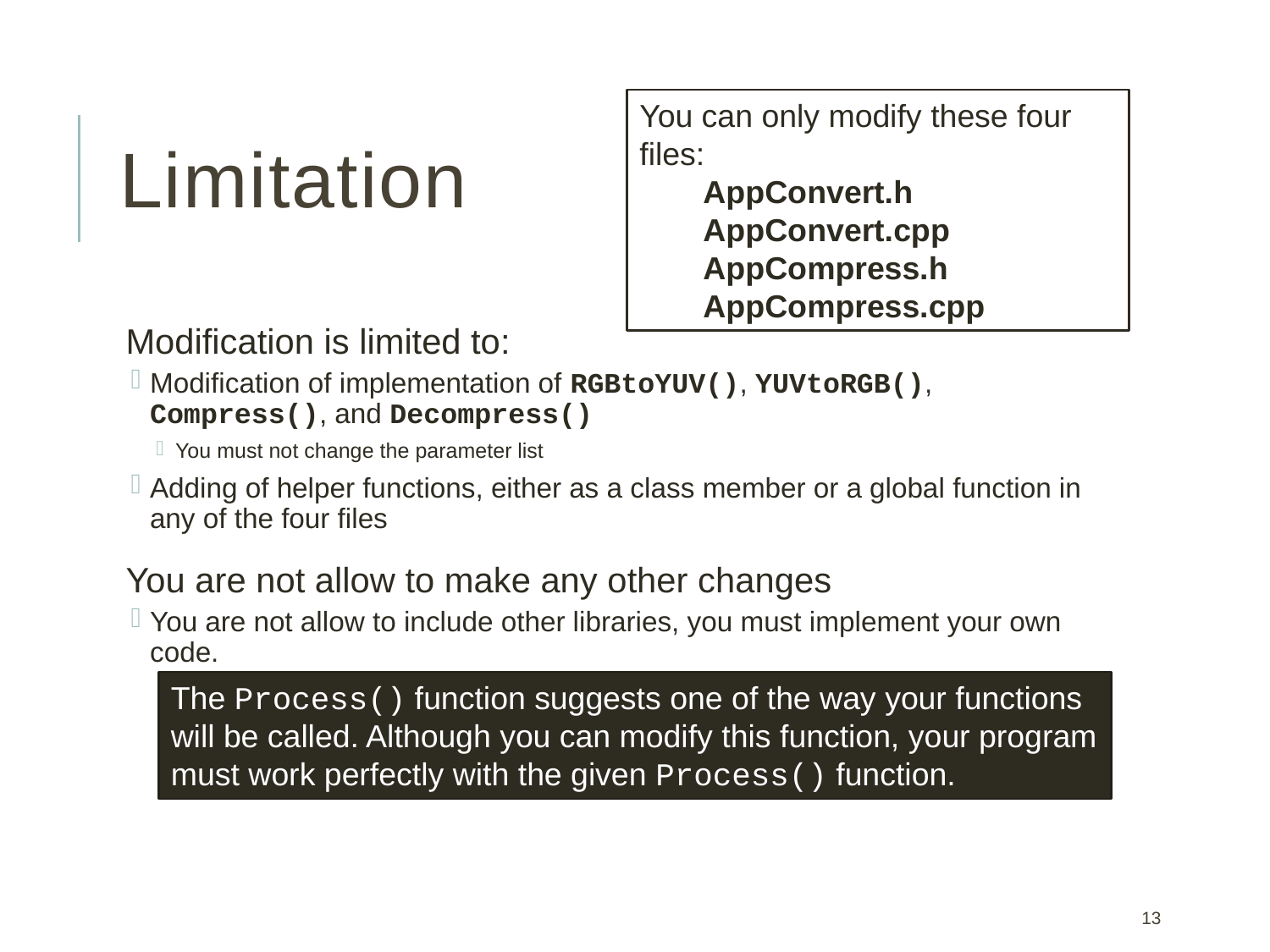

# Limitation
You can only modify these four files:
AppConvert.h
AppConvert.cpp
AppCompress.h
AppCompress.cpp
Modification is limited to:
Modification of implementation of RGBtoYUV(), YUVtoRGB(), Compress(), and Decompress()
You must not change the parameter list
Adding of helper functions, either as a class member or a global function in any of the four files
You are not allow to make any other changes
You are not allow to include other libraries, you must implement your own code.

The Process() function suggests one of the way your functions will be called. Although you can modify this function, your program must work perfectly with the given Process() function.
13